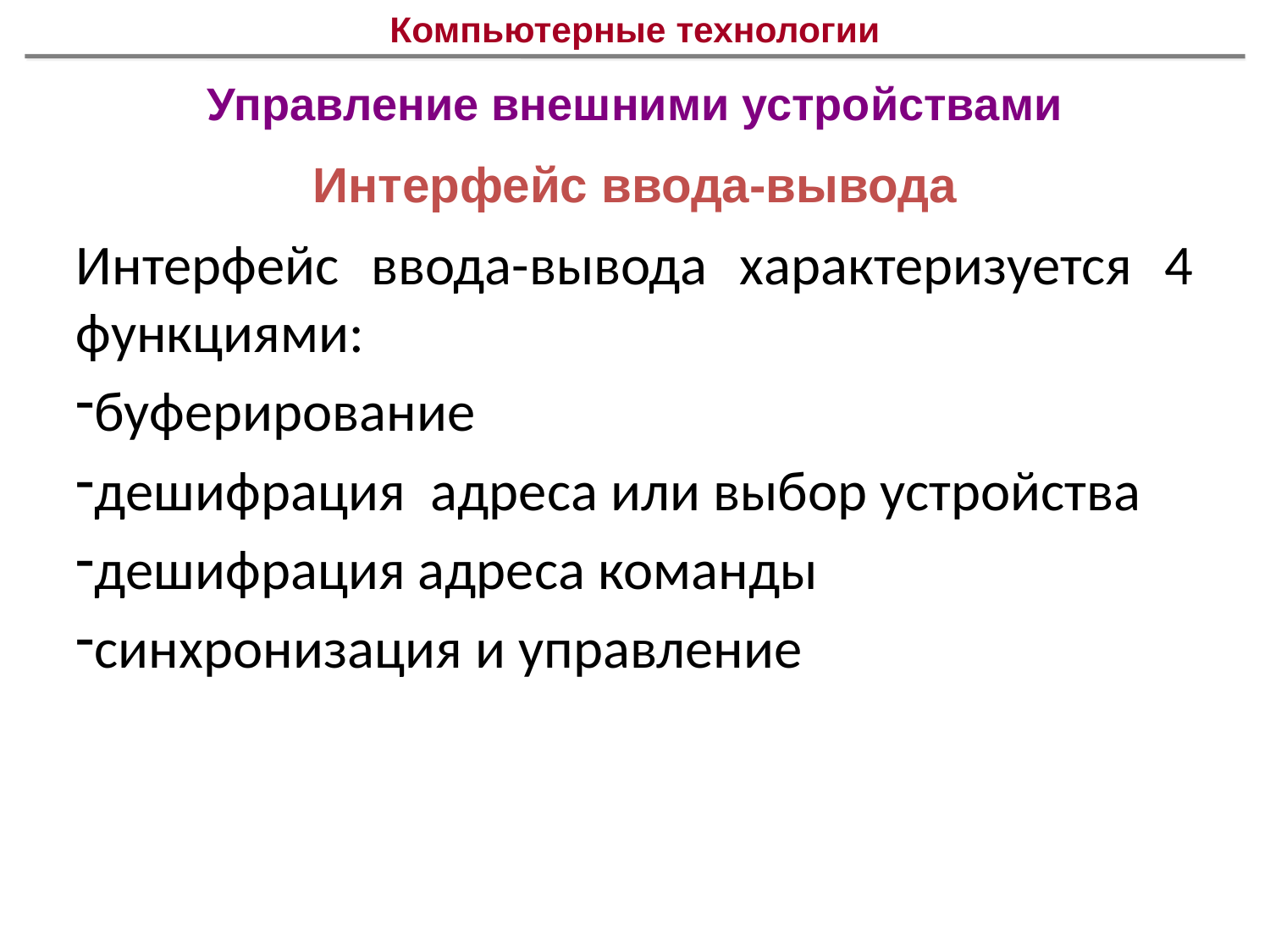

# Компьютерные технологии

Управление внешними устройствами
Интерфейс ввода-вывода

Интерфейс ввода-вывода характеризуется 4 функциями:
буферирование
дешифрация  адреса или выбор устройства
дешифрация адреса команды
синхронизация и управление